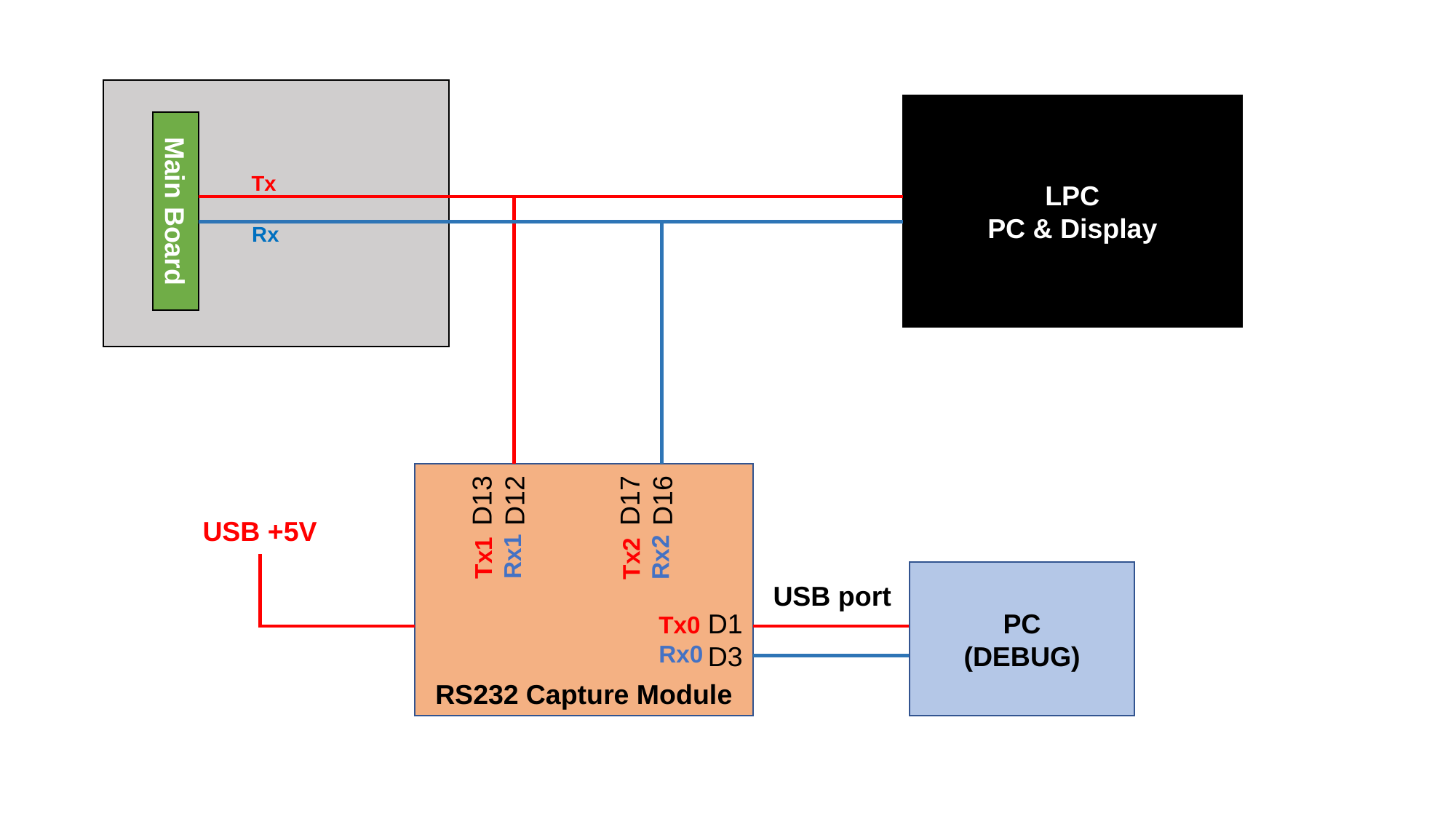

LPC
PC & Display
Main Board
Tx
Rx
D13
D12
Tx1
Rx1
D17
D16
Tx2
Rx2
RS232 Capture Module
USB +5V
PC
(DEBUG)
USB port
D1
D3
Tx0
Rx0